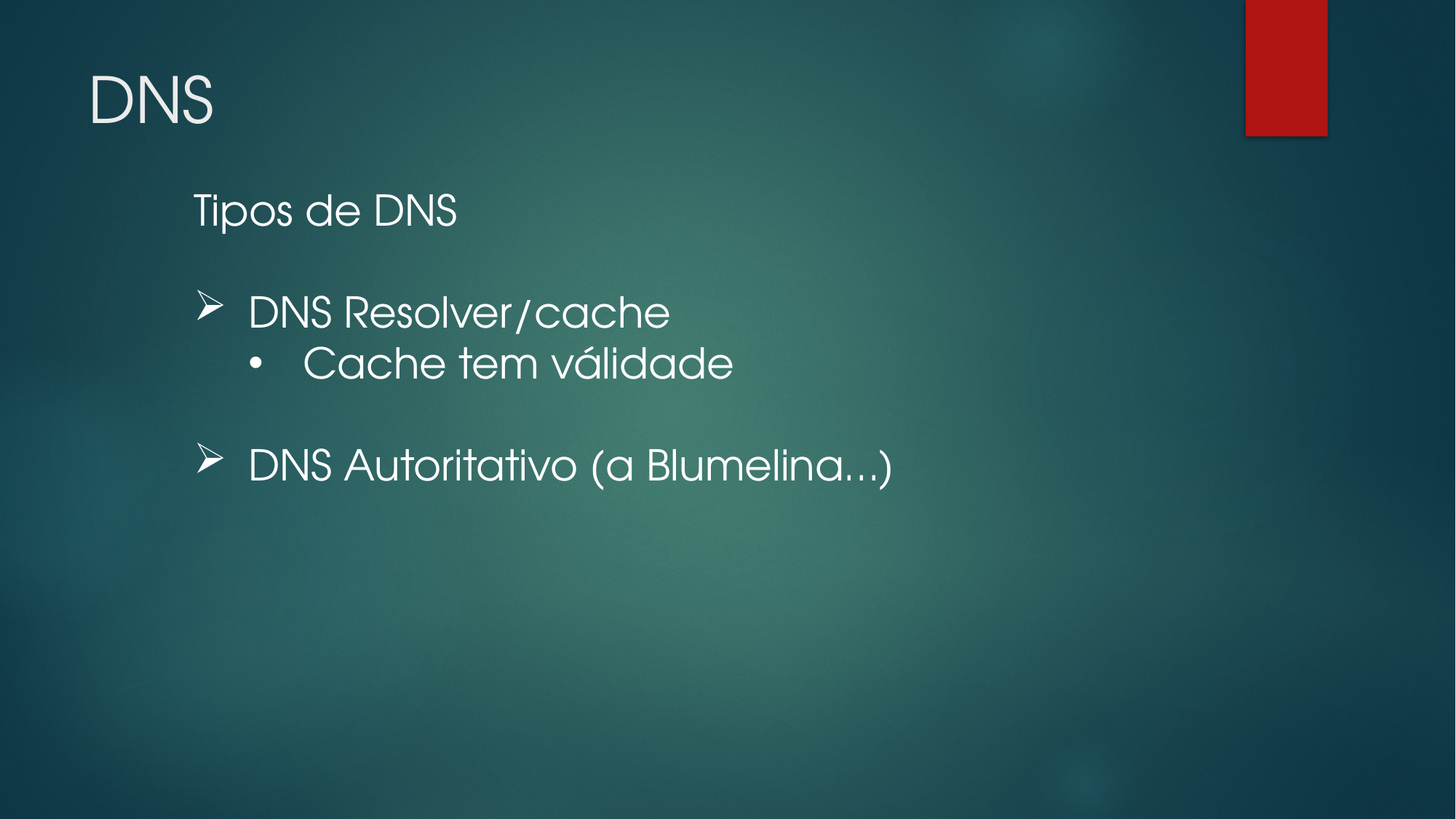

# DNS
Tipos de DNS

DNS Resolver/cache
Cache tem válidade

DNS Autoritativo (a Blumelina…)